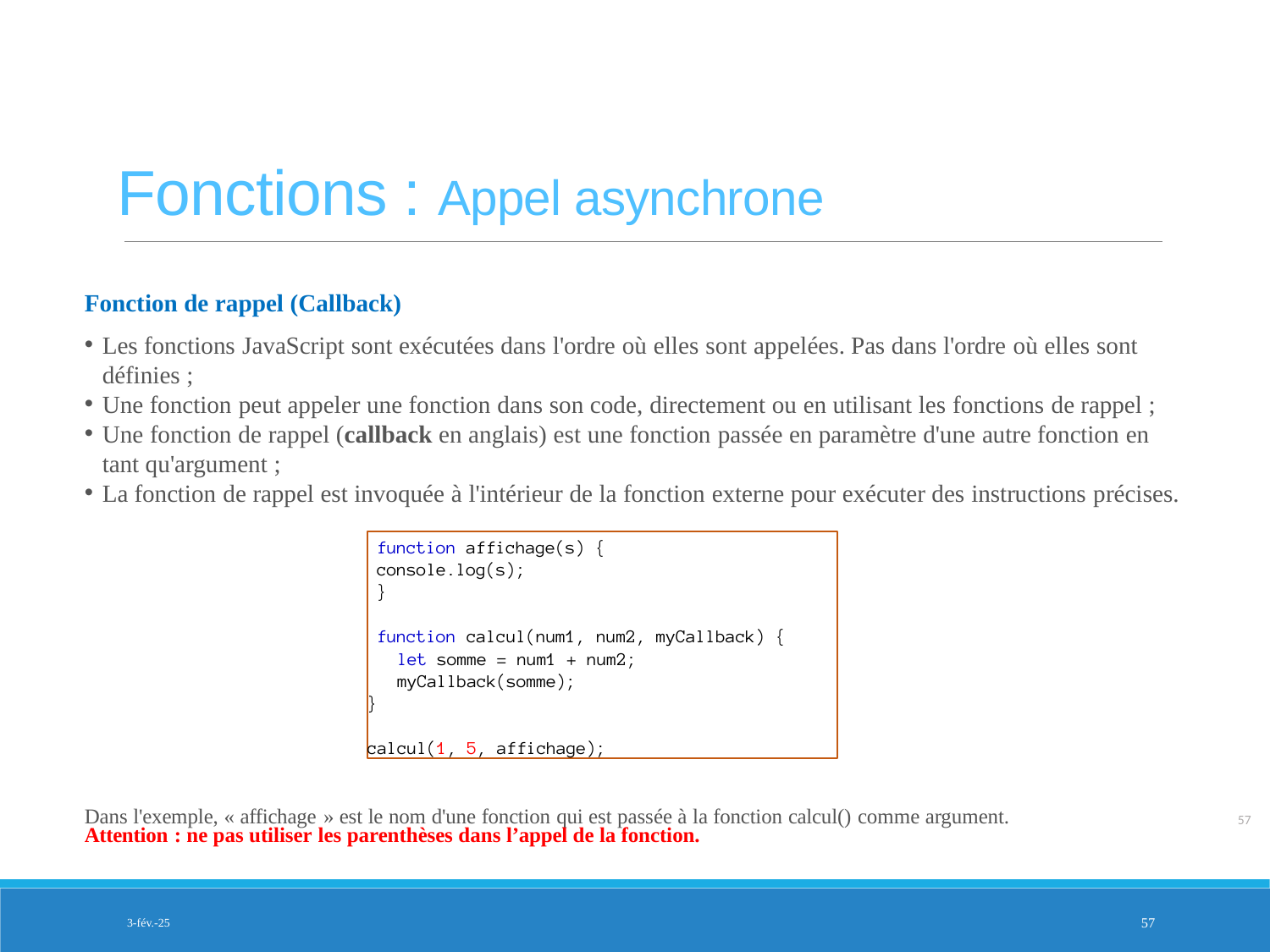

Fonctions : Appel asynchrone
Fonction de rappel (Callback)
Les fonctions JavaScript sont exécutées dans l'ordre où elles sont appelées. Pas dans l'ordre où elles sont définies ;
Une fonction peut appeler une fonction dans son code, directement ou en utilisant les fonctions de rappel ;
Une fonction de rappel (callback en anglais) est une fonction passée en paramètre d'une autre fonction en tant qu'argument ;
La fonction de rappel est invoquée à l'intérieur de la fonction externe pour exécuter des instructions précises.

function affichage(s) {
console.log(s);
}

function calcul(num1, num2, myCallback) {  let somme = num1 + num2;  myCallback(somme);
}

calcul(1, 5, affichage);
PARTIE 2
Dans l'exemple, « affichage » est le nom d'une fonction qui est passée à la fonction calcul() comme argument.
Attention : ne pas utiliser les parenthèses dans l’appel de la fonction.
57
3-fév.-25
57